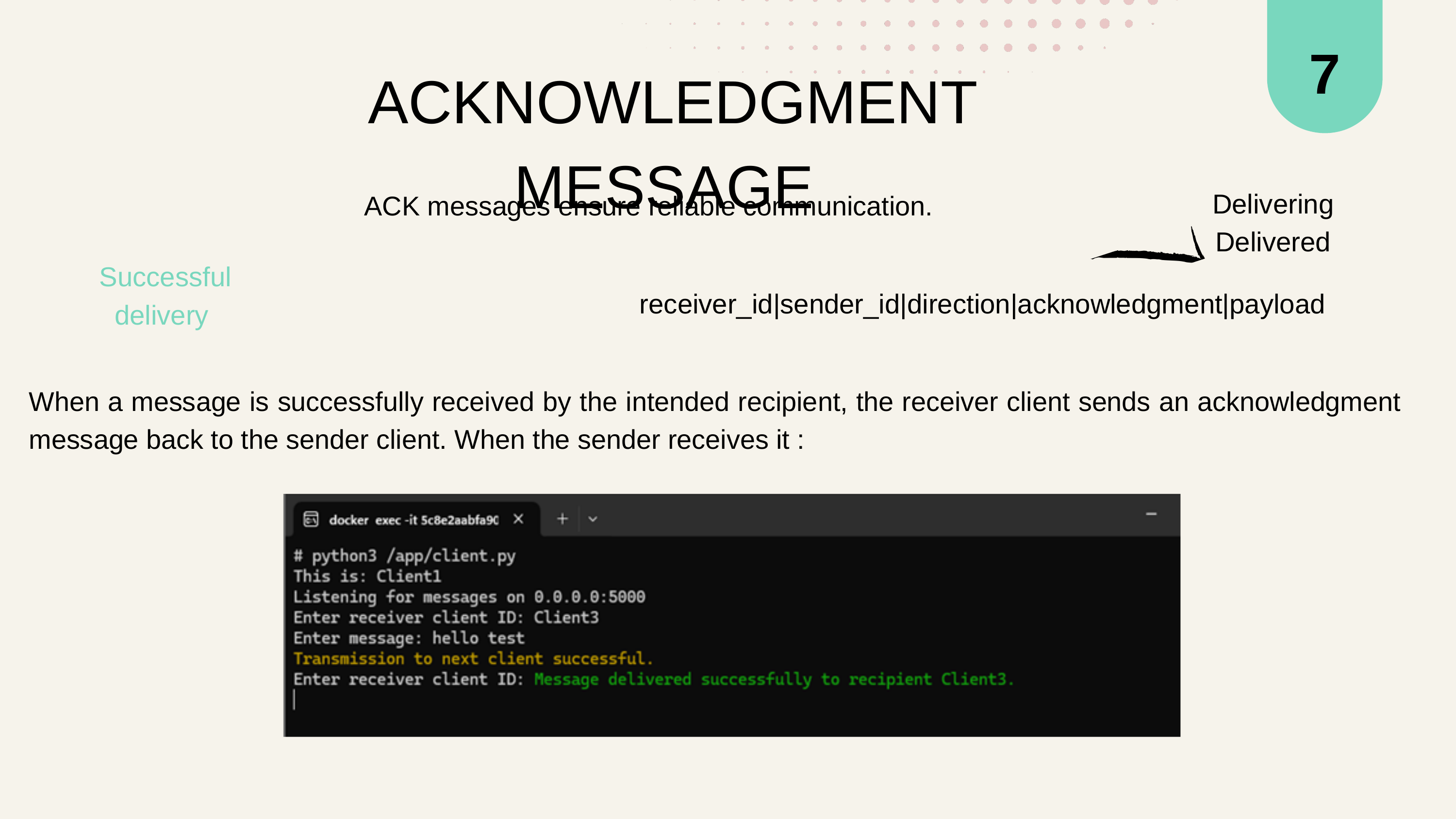

7

ACKNOWLEDGMENT MESSAGE
Delivering
Delivered
ACK messages ensure reliable communication.

Successful delivery
receiver_id|sender_id|direction|acknowledgment|payload
When a message is successfully received by the intended recipient, the receiver client sends an acknowledgment message back to the sender client. When the sender receives it :